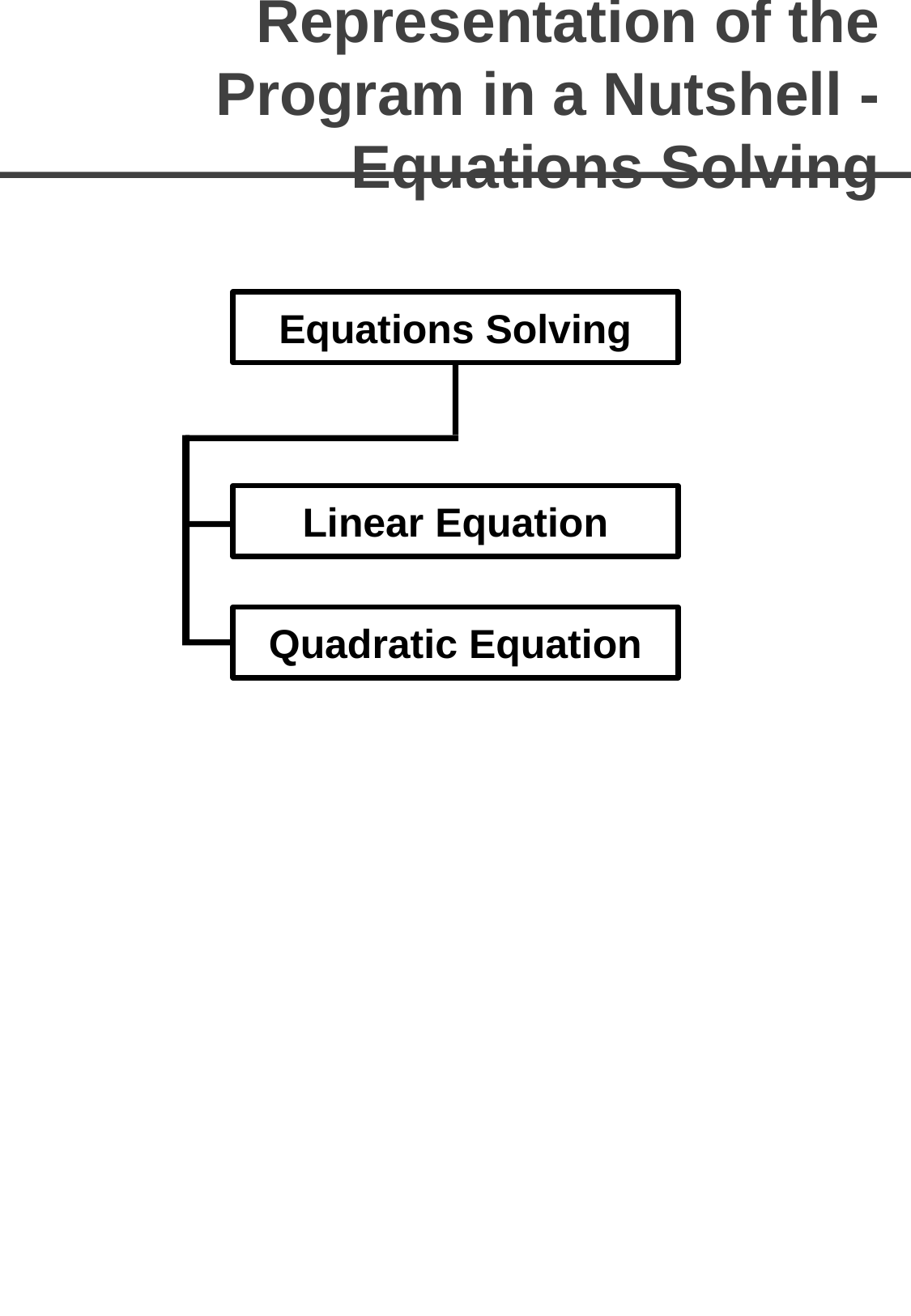

Representation of the Program in a Nutshell - Equations Solving

Equations Solving

Linear Equation

Quadratic Equation